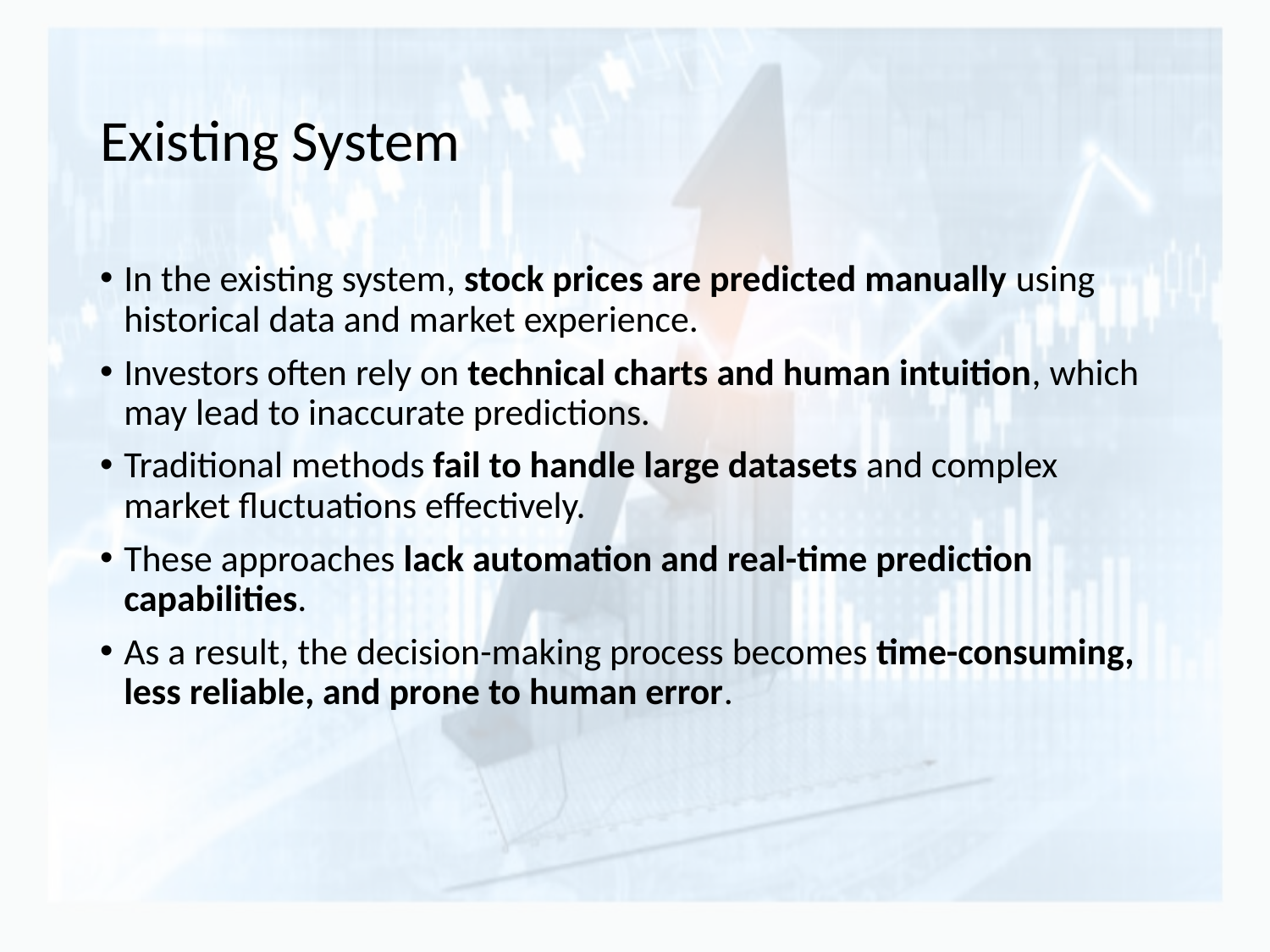

# Existing System
In the existing system, stock prices are predicted manually using historical data and market experience.
Investors often rely on technical charts and human intuition, which may lead to inaccurate predictions.
Traditional methods fail to handle large datasets and complex market fluctuations effectively.
These approaches lack automation and real-time prediction capabilities.
As a result, the decision-making process becomes time-consuming, less reliable, and prone to human error.